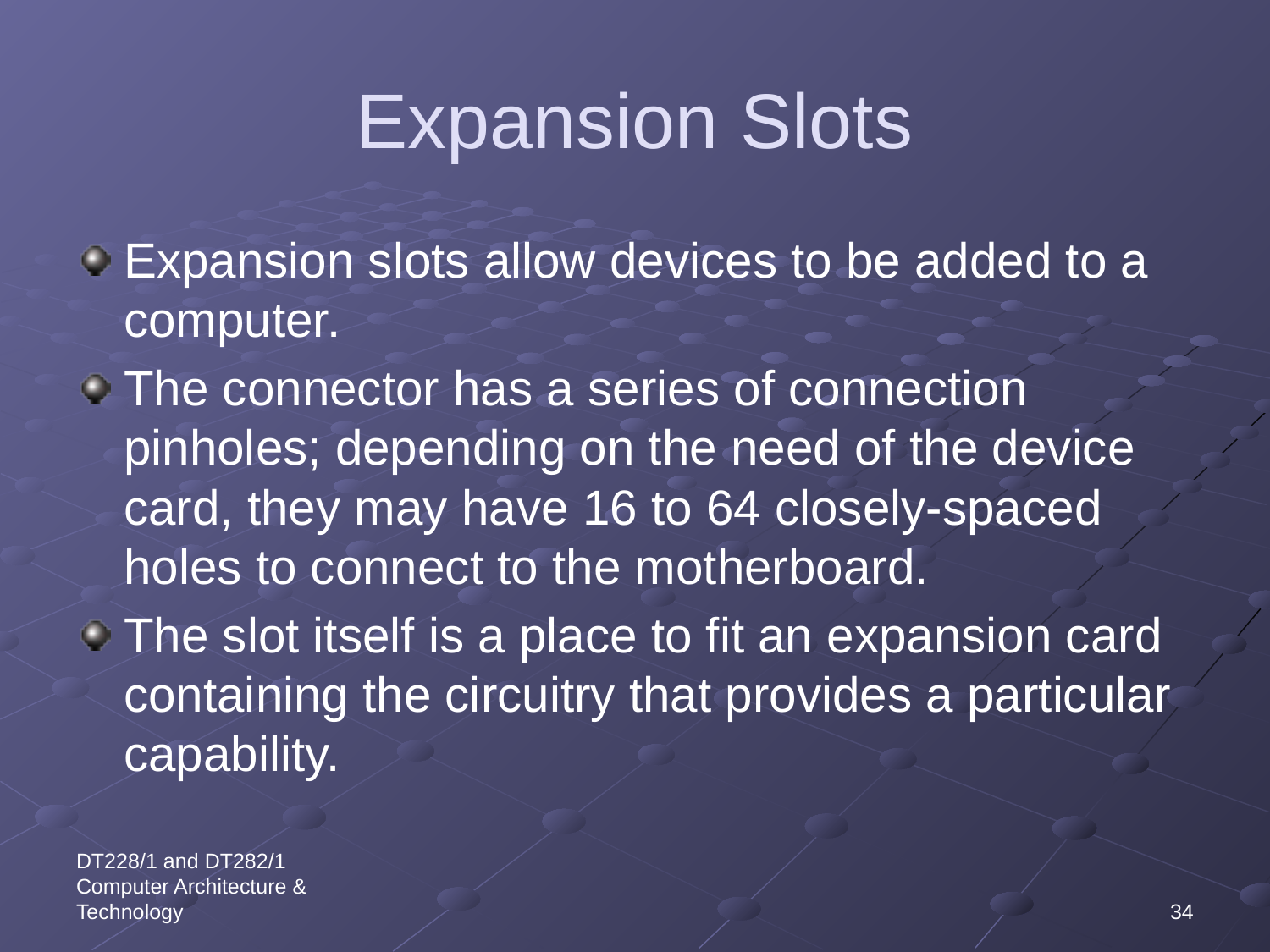

# Expansion Slots
Expansion slots allow devices to be added to a computer.
The connector has a series of connection pinholes; depending on the need of the device card, they may have 16 to 64 closely-spaced holes to connect to the motherboard.
The slot itself is a place to fit an expansion card containing the circuitry that provides a particular capability.
DT228/1 and DT282/1 Computer Architecture & Technology
34